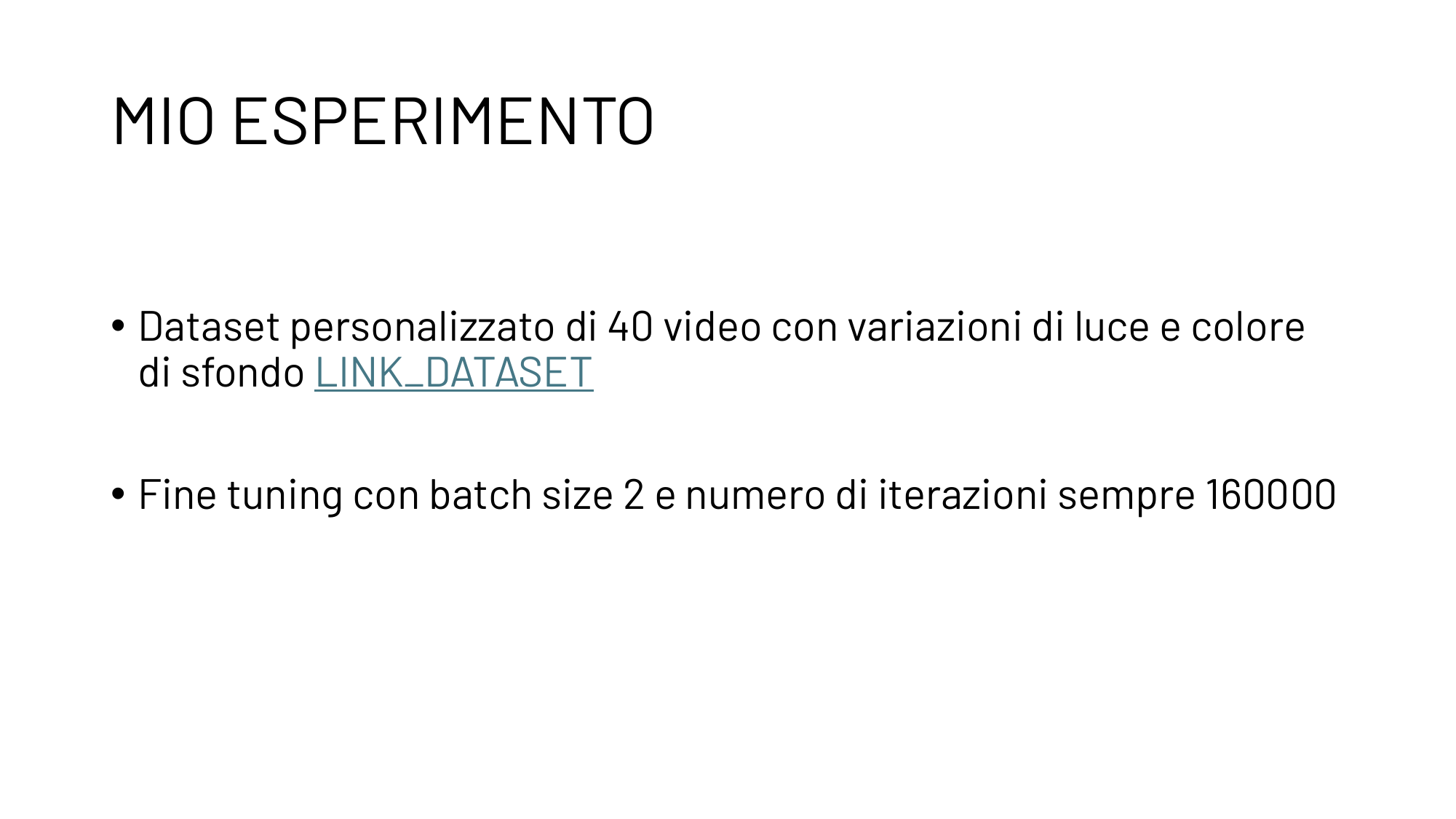

# MIO ESPERIMENTO
Dataset personalizzato di 40 video con variazioni di luce e colore di sfondo LINK_DATASET

Fine tuning con batch size 2 e numero di iterazioni sempre 160000